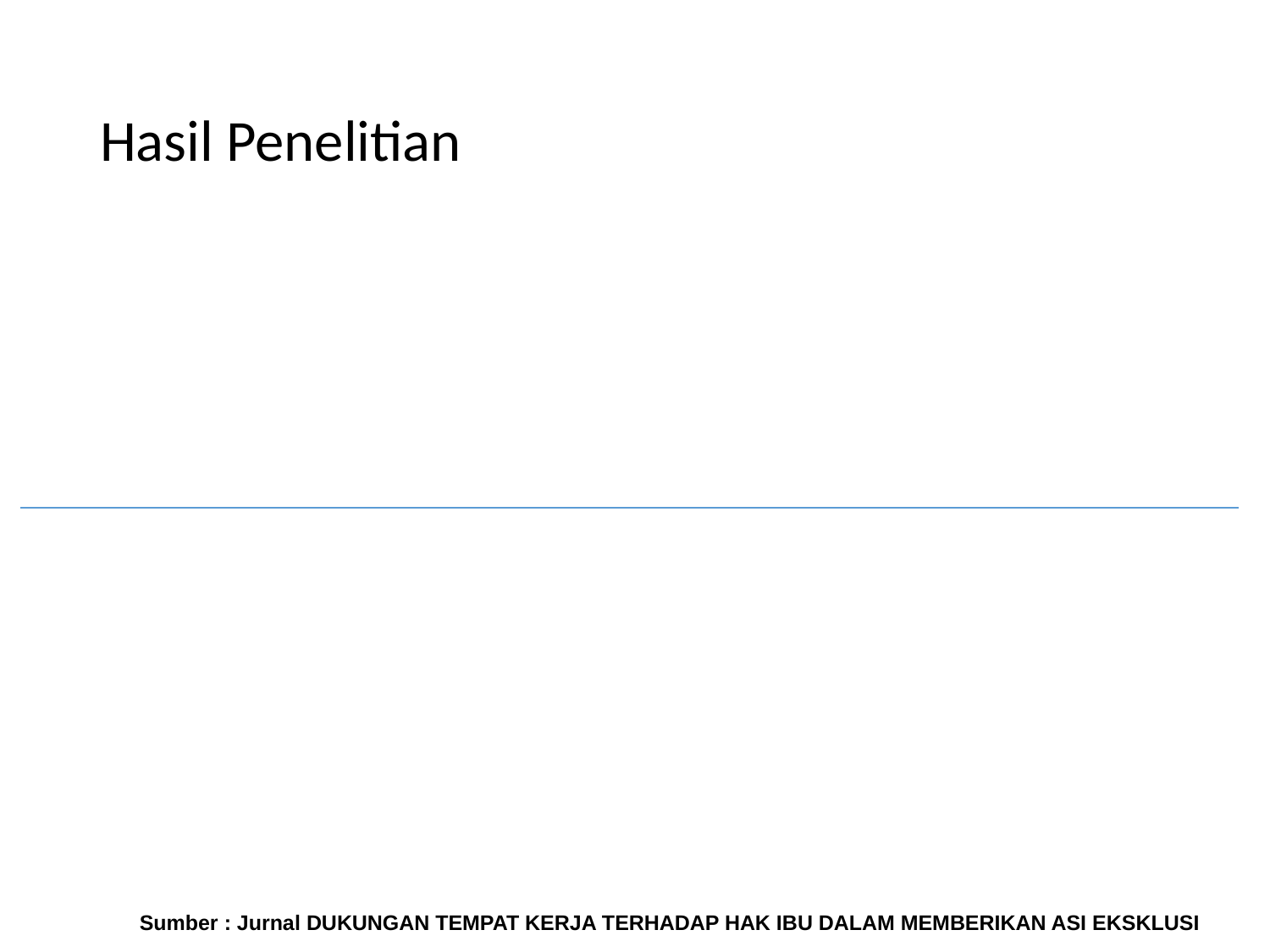

# Hasil Penelitian

Sumber : Jurnal DUKUNGAN TEMPAT KERJA TERHADAP HAK IBU DALAM MEMBERIKAN ASI EKSKLUSI